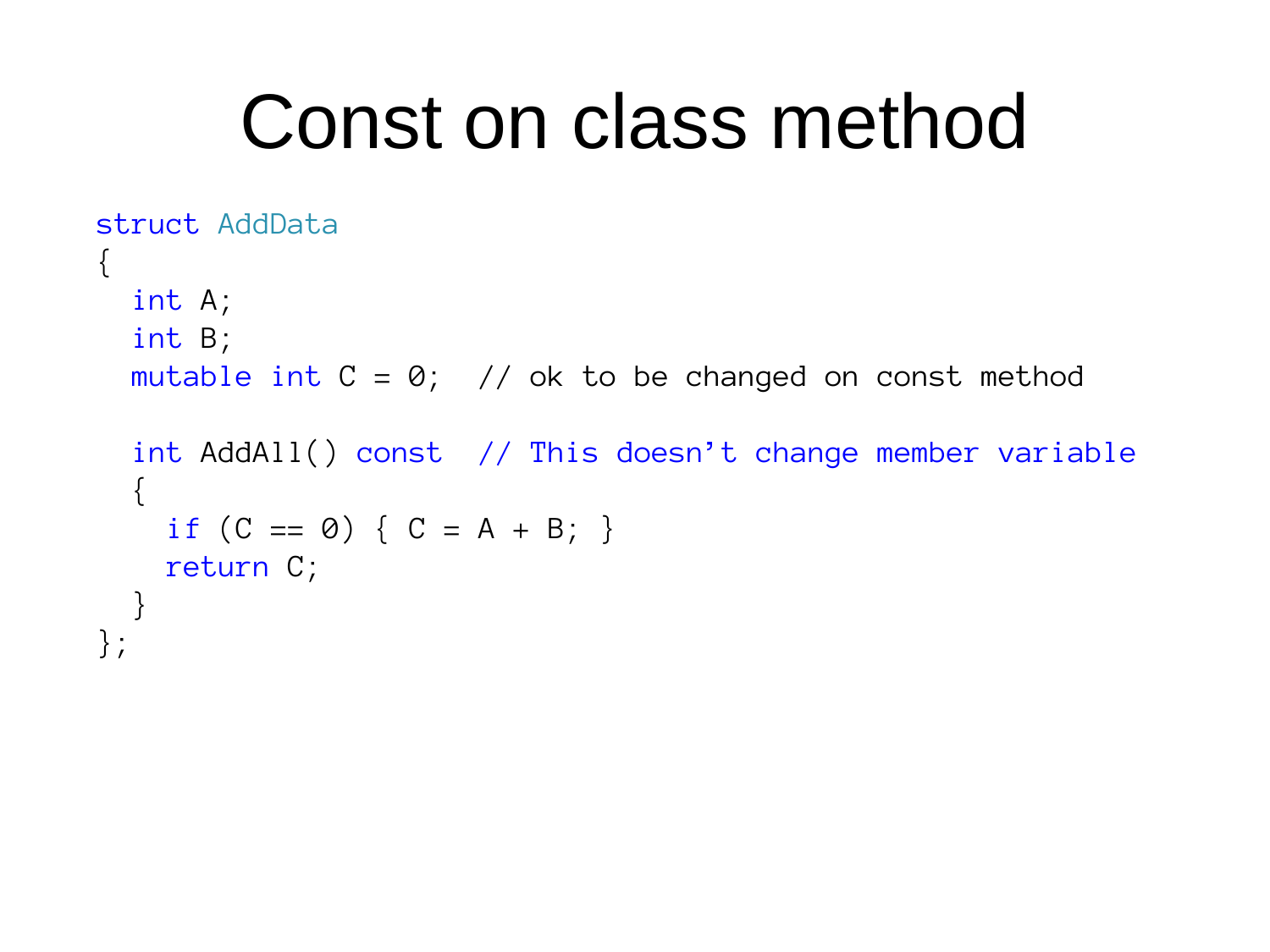

# Const on class method
struct AddData
{
  int A;
  int B;
  mutable int C = 0;  // ok to be changed on const method

  int AddAll() const  // This doesn’t change member variable
  {
    if (C == 0) { C = A + B; }
    return C;
  }
};